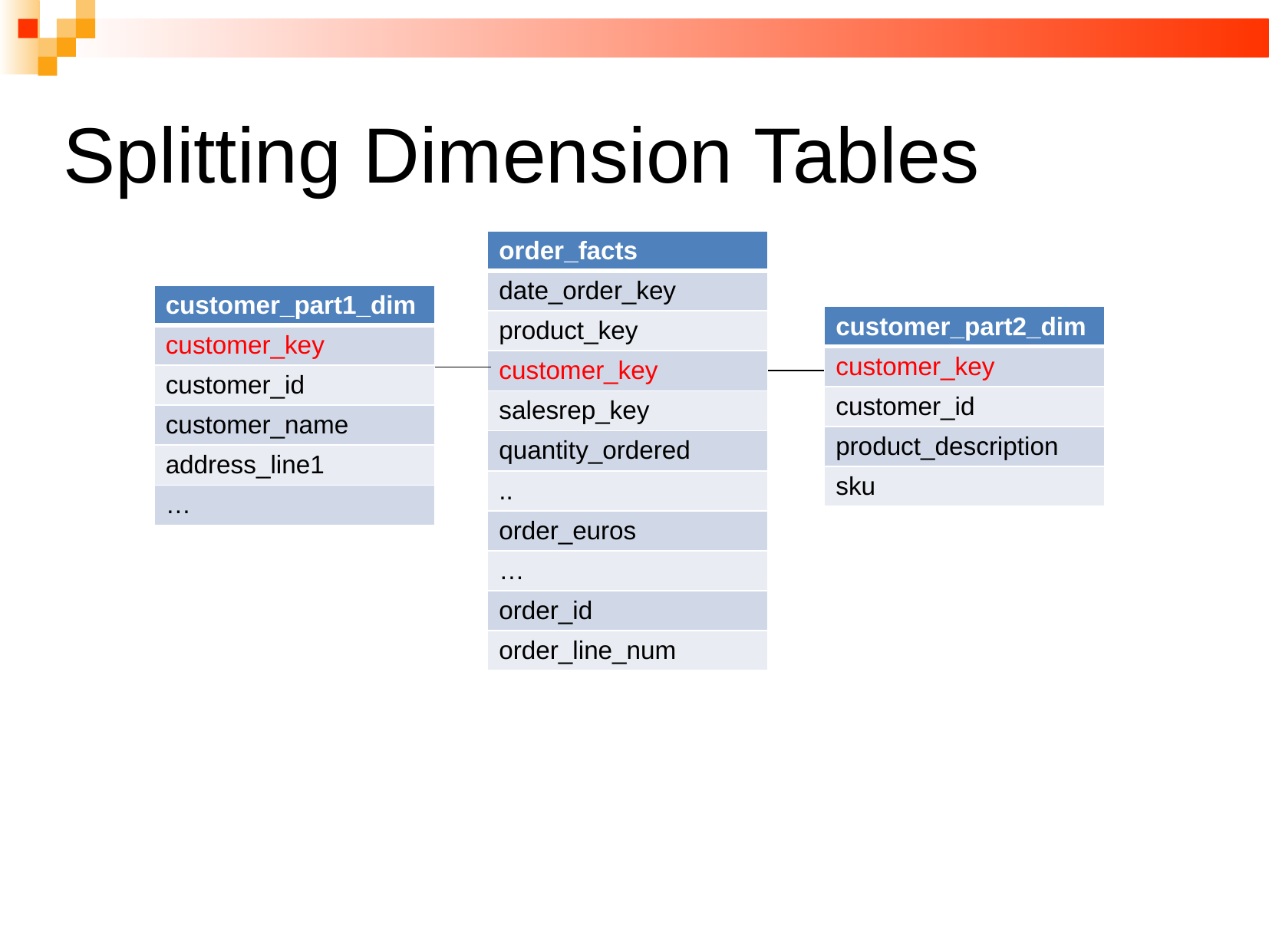

# Splitting Dimension Tables
| order\_facts |
| --- |
| date\_order\_key |
| product\_key |
| customer\_key |
| salesrep\_key |
| quantity\_ordered |
| .. |
| order\_euros |
| … |
| order\_id |
| order\_line\_num |
| customer\_part1\_dim |
| --- |
| customer\_key |
| customer\_id |
| customer\_name |
| address\_line1 |
| … |
| customer\_part2\_dim |
| --- |
| customer\_key |
| customer\_id |
| product\_description |
| sku |